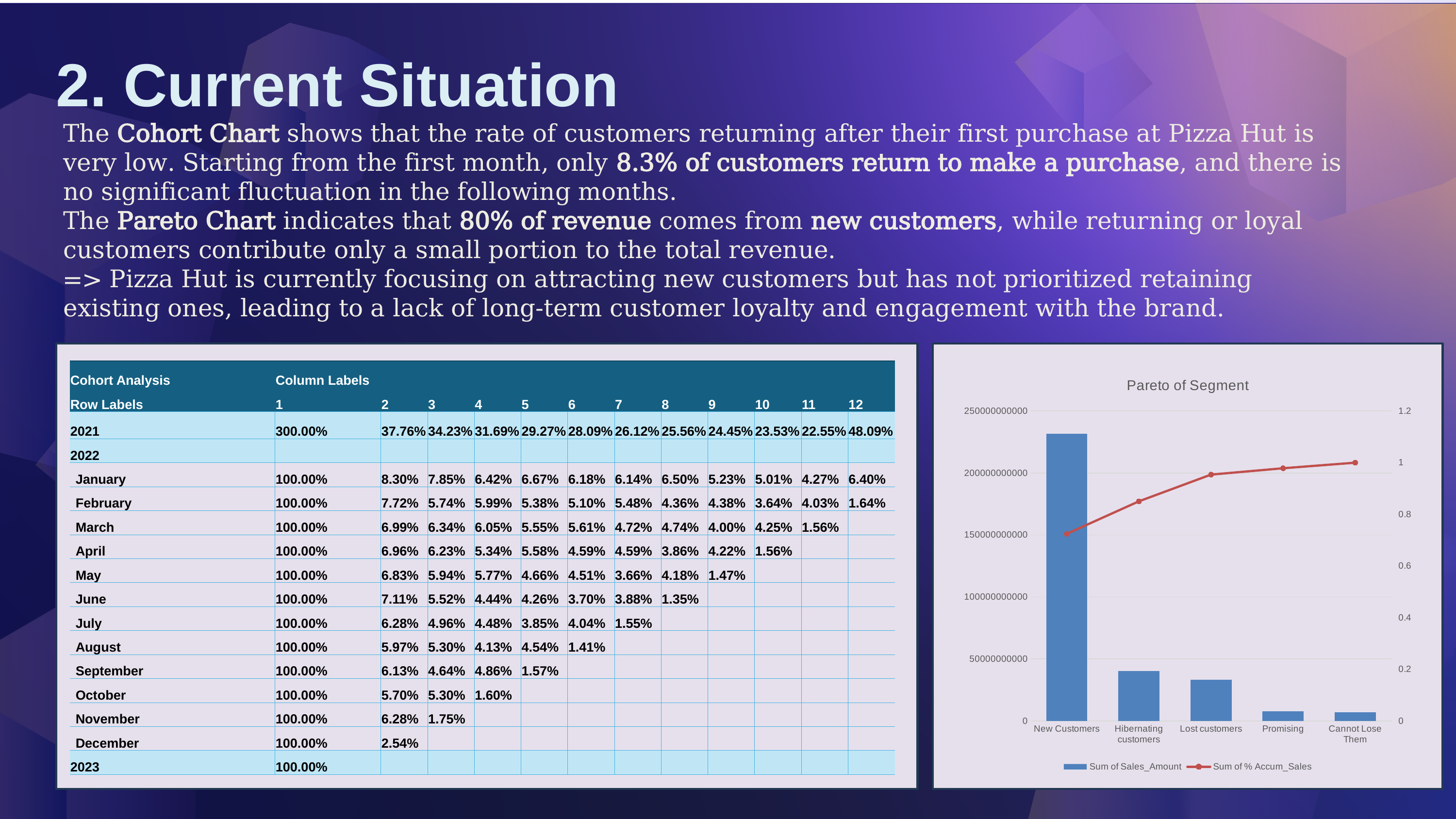

2. Current Situation
The Cohort Chart shows that the rate of customers returning after their first purchase at Pizza Hut is very low. Starting from the first month, only 8.3% of customers return to make a purchase, and there is no significant fluctuation in the following months.
The Pareto Chart indicates that 80% of revenue comes from new customers, while returning or loyal customers contribute only a small portion to the total revenue.
=> Pizza Hut is currently focusing on attracting new customers but has not prioritized retaining existing ones, leading to a lack of long-term customer loyalty and engagement with the brand.

### Chart: Pareto of Segment

| Category | Sum of Sales_Amount | Sum of % Accum_Sales |
|---|---|---|
| New Customers | 231594010389.0 | 0.724452578187369 |
| Hibernating customers | 40255313391.0 | 0.850375807043185 |
| Lost customers | 33081363525.0 | 0.953858099419336 |
| Promising | 7865104683.0 | 0.978461047292394 |
| Cannot Lose Them | 6885602436.0 | 1.0 |
| Cohort Analysis | Column Labels |  |  |  |  |  |  |  |  |  |  |  |
| --- | --- | --- | --- | --- | --- | --- | --- | --- | --- | --- | --- | --- |
| Row Labels | 1 | 2 | 3 | 4 | 5 | 6 | 7 | 8 | 9 | 10 | 11 | 12 |
| 2021 | 300.00% | 37.76% | 34.23% | 31.69% | 29.27% | 28.09% | 26.12% | 25.56% | 24.45% | 23.53% | 22.55% | 48.09% |
| 2022 |  |  |  |  |  |  |  |  |  |  |  |  |
| January | 100.00% | 8.30% | 7.85% | 6.42% | 6.67% | 6.18% | 6.14% | 6.50% | 5.23% | 5.01% | 4.27% | 6.40% |
| February | 100.00% | 7.72% | 5.74% | 5.99% | 5.38% | 5.10% | 5.48% | 4.36% | 4.38% | 3.64% | 4.03% | 1.64% |
| March | 100.00% | 6.99% | 6.34% | 6.05% | 5.55% | 5.61% | 4.72% | 4.74% | 4.00% | 4.25% | 1.56% |  |
| April | 100.00% | 6.96% | 6.23% | 5.34% | 5.58% | 4.59% | 4.59% | 3.86% | 4.22% | 1.56% |  |  |
| May | 100.00% | 6.83% | 5.94% | 5.77% | 4.66% | 4.51% | 3.66% | 4.18% | 1.47% |  |  |  |
| June | 100.00% | 7.11% | 5.52% | 4.44% | 4.26% | 3.70% | 3.88% | 1.35% |  |  |  |  |
| July | 100.00% | 6.28% | 4.96% | 4.48% | 3.85% | 4.04% | 1.55% |  |  |  |  |  |
| August | 100.00% | 5.97% | 5.30% | 4.13% | 4.54% | 1.41% |  |  |  |  |  |  |
| September | 100.00% | 6.13% | 4.64% | 4.86% | 1.57% |  |  |  |  |  |  |  |
| October | 100.00% | 5.70% | 5.30% | 1.60% |  |  |  |  |  |  |  |  |
| November | 100.00% | 6.28% | 1.75% |  |  |  |  |  |  |  |  |  |
| December | 100.00% | 2.54% |  |  |  |  |  |  |  |  |  |  |
| 2023 | 100.00% |  |  |  |  |  |  |  |  |  |  |  |